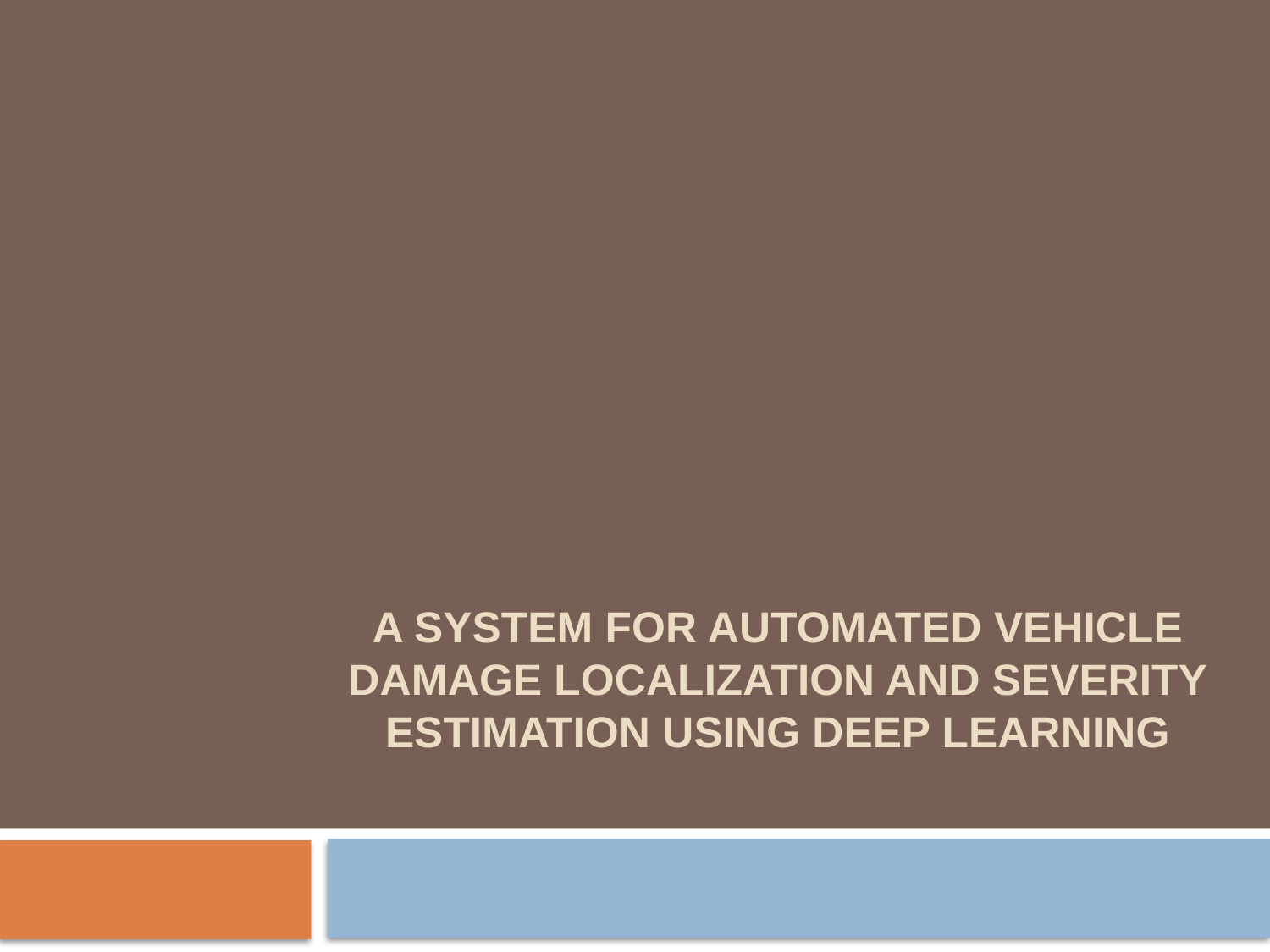

# A System for Automated Vehicle Damage Localization and Severity Estimation Using Deep Learning